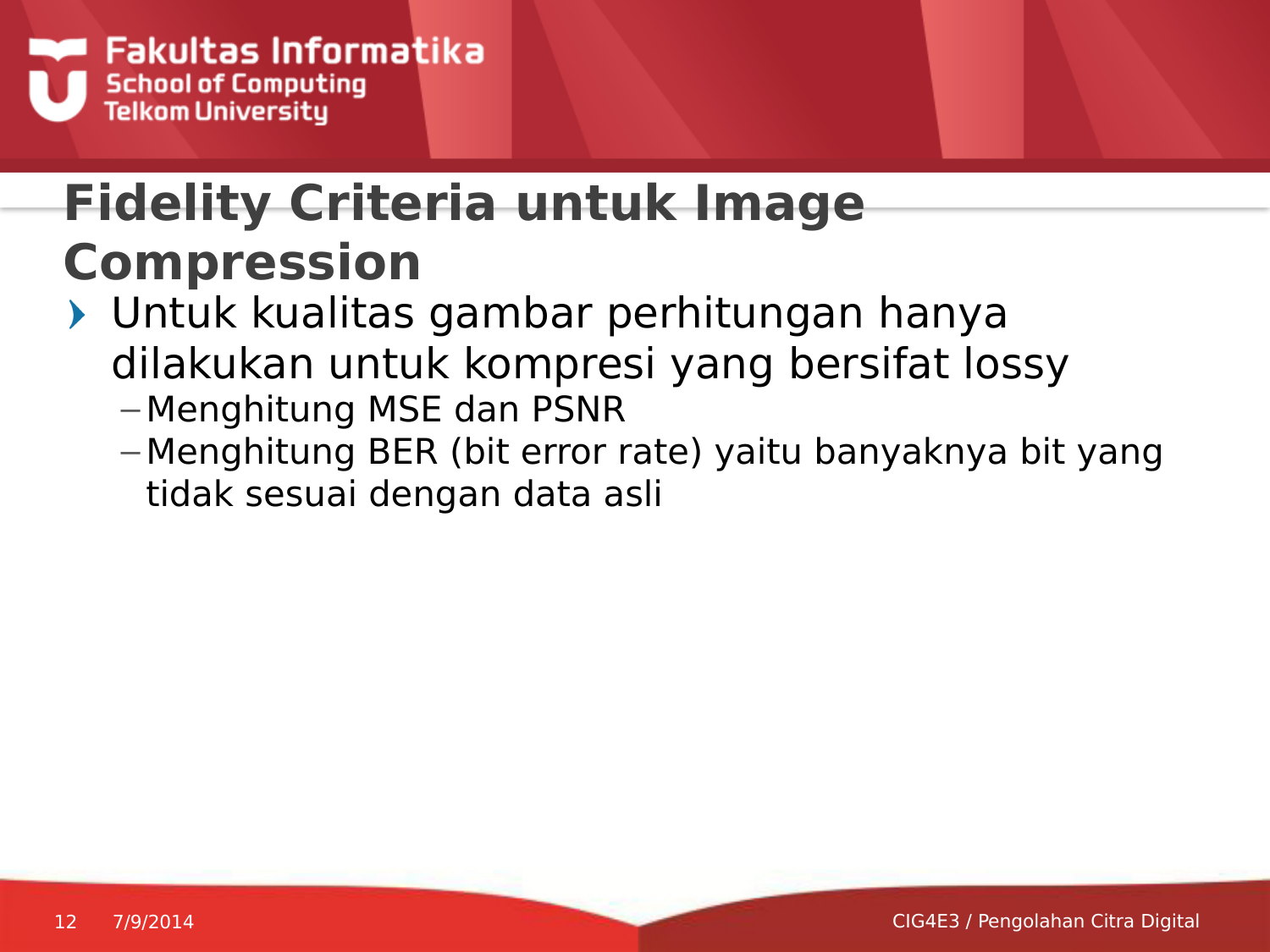

# Fidelity Criteria untuk Image Compression
Untuk kualitas gambar perhitungan hanya dilakukan untuk kompresi yang bersifat lossy
Menghitung MSE dan PSNR
Menghitung BER (bit error rate) yaitu banyaknya bit yang tidak sesuai dengan data asli

12
7/9/2014